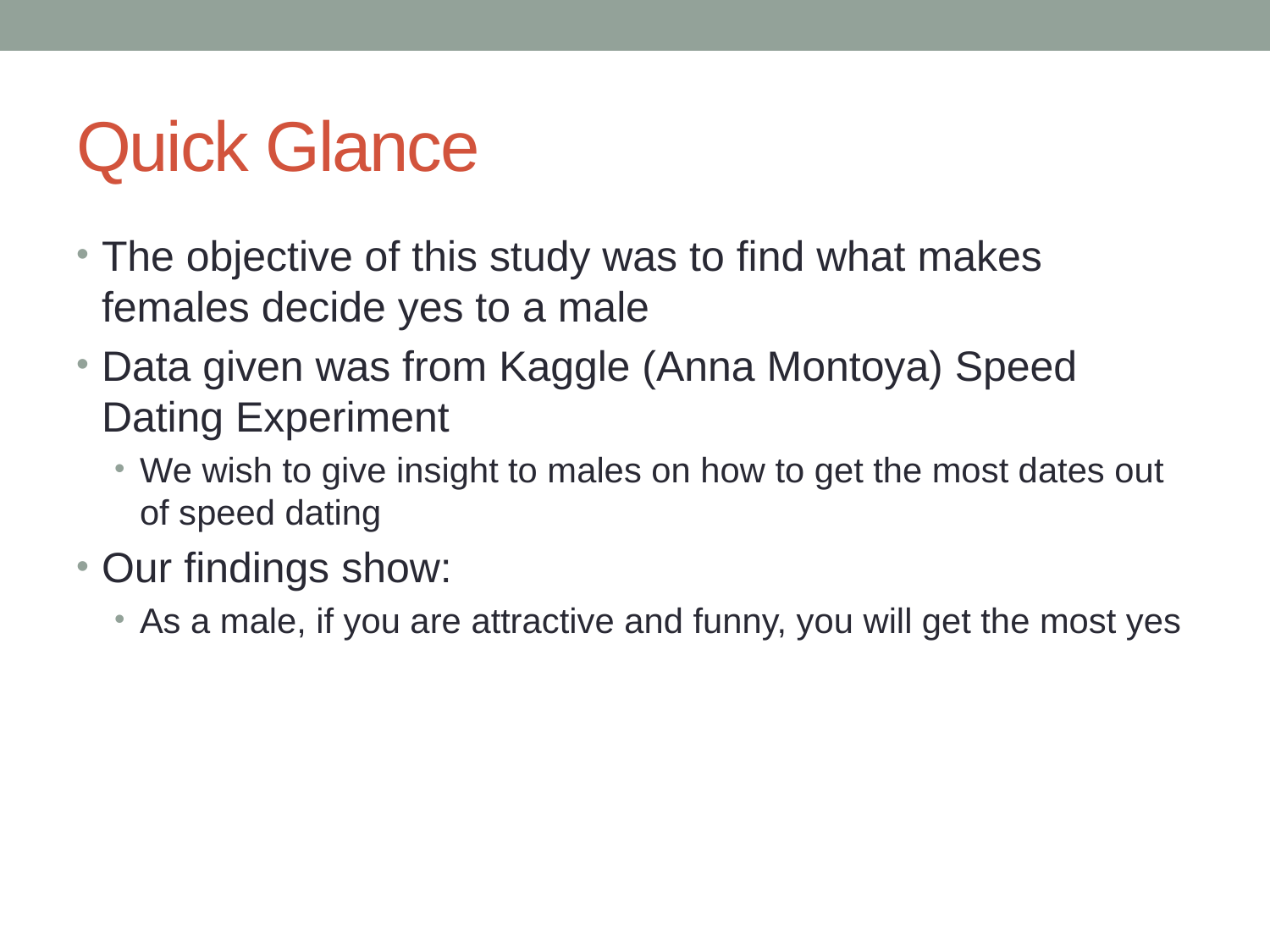

# Quick Glance
The objective of this study was to find what makes females decide yes to a male
Data given was from Kaggle (Anna Montoya) Speed Dating Experiment
We wish to give insight to males on how to get the most dates out of speed dating
Our findings show:
As a male, if you are attractive and funny, you will get the most yes